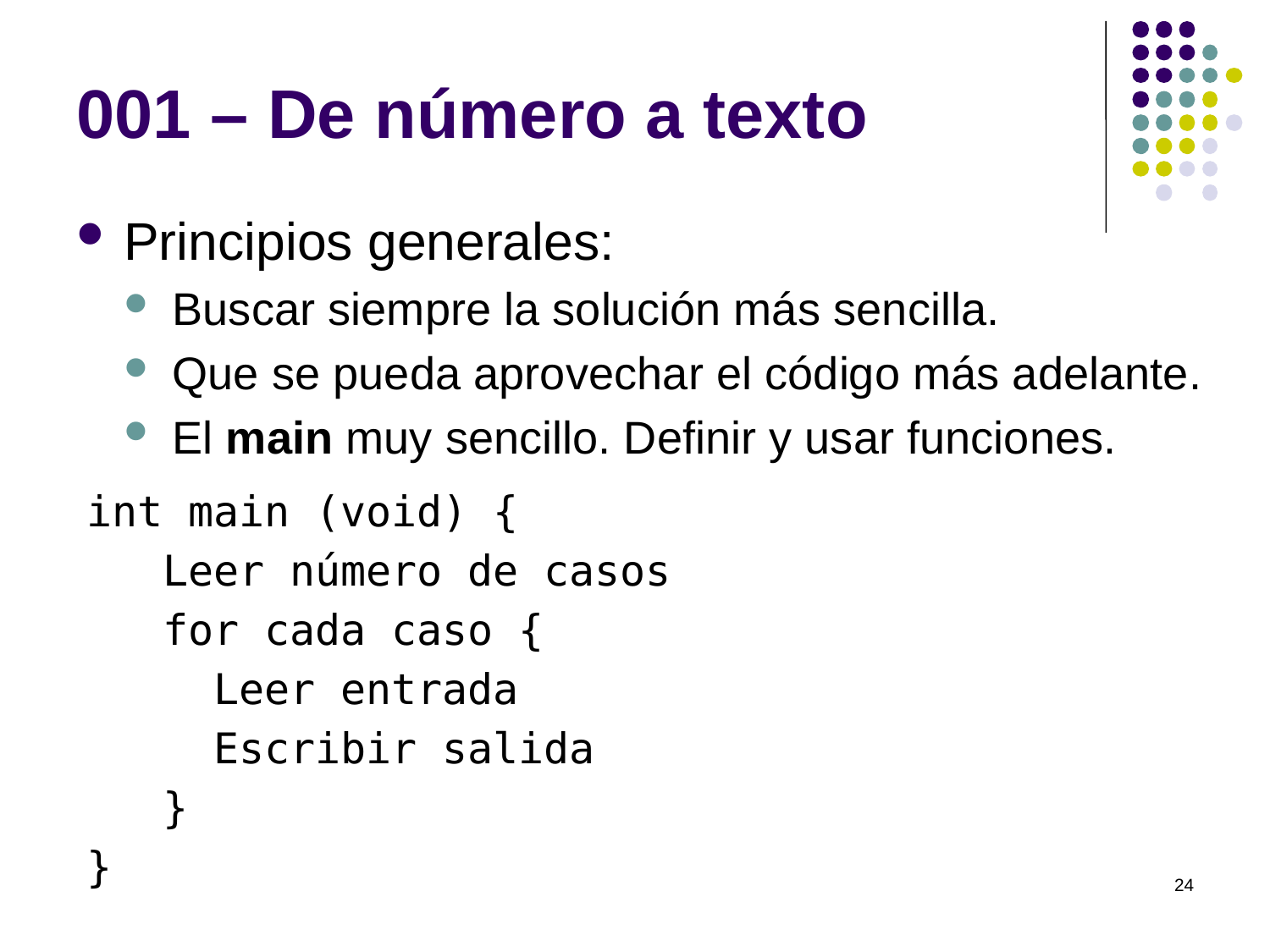

# 001 – De número a texto
Principios generales:
Buscar siempre la solución más sencilla.
Que se pueda aprovechar el código más adelante.
El main muy sencillo. Definir y usar funciones.
int main (void) {
   Leer número de casos
   for cada caso {
     Leer entrada
     Escribir salida
   }
}
24